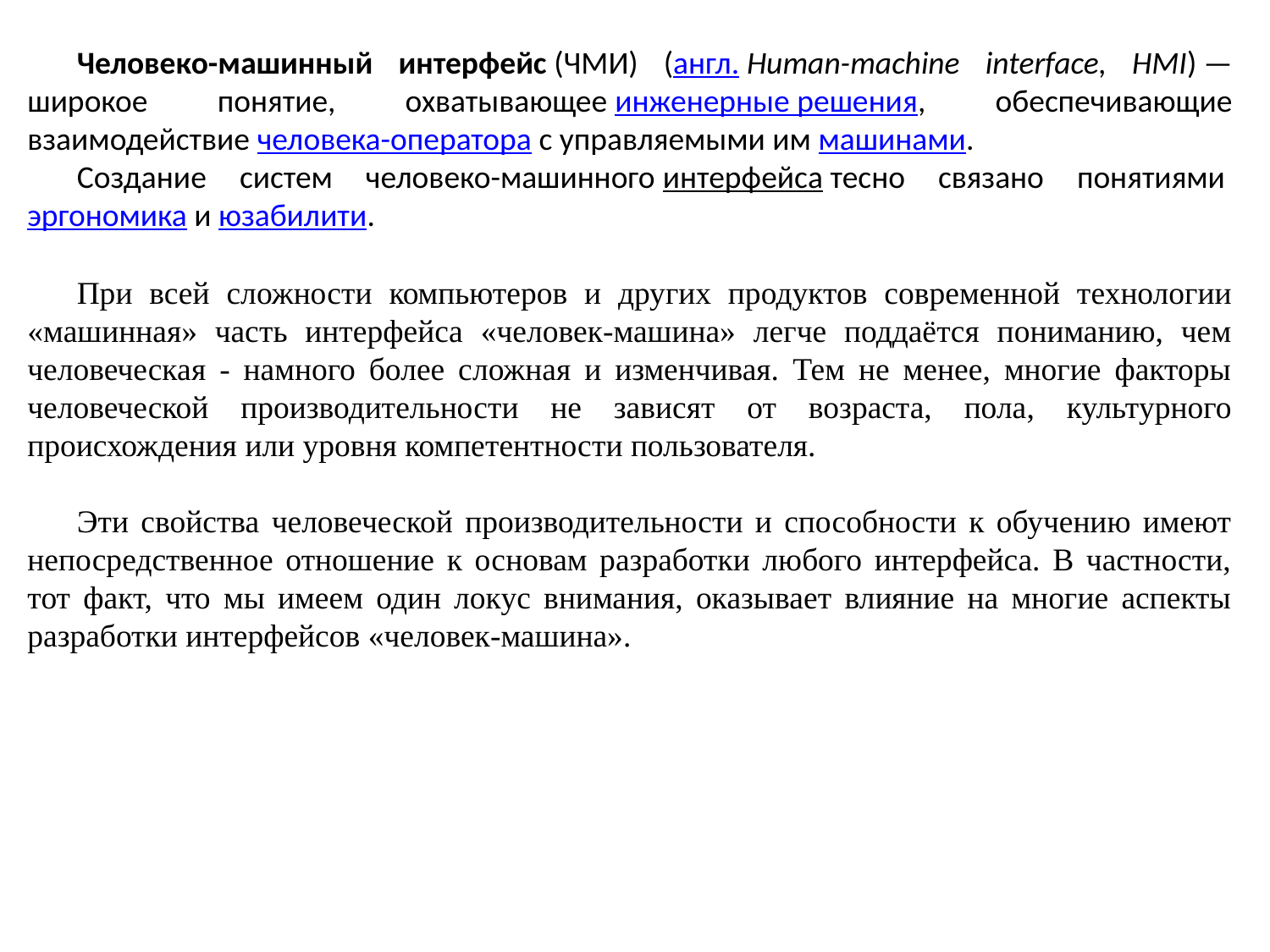

Человеко-машинный интерфейс (ЧМИ) (англ. Human-machine interface, HMI) — широкое понятие, охватывающее инженерные решения, обеспечивающие взаимодействие человека-оператора с управляемыми им машинами.
Создание систем человеко-машинного интерфейса тесно связано понятиями эргономика и юзабилити.
При всей сложности компьютеров и других продуктов современной технологии «машинная» часть интерфейса «человек-машина» легче поддаётся пониманию, чем человеческая - намного более сложная и изменчивая. Тем не менее, многие факторы человеческой производительности не зависят от возраста, пола, культурного происхождения или уровня компетентности пользователя.

Эти свойства человеческой производительности и способности к обучению имеют непосредственное отношение к основам разработки любого интерфейса. В частности, тот факт, что мы имеем один локус внимания, оказывает влияние на многие аспекты разработки интерфейсов «человек-машина».